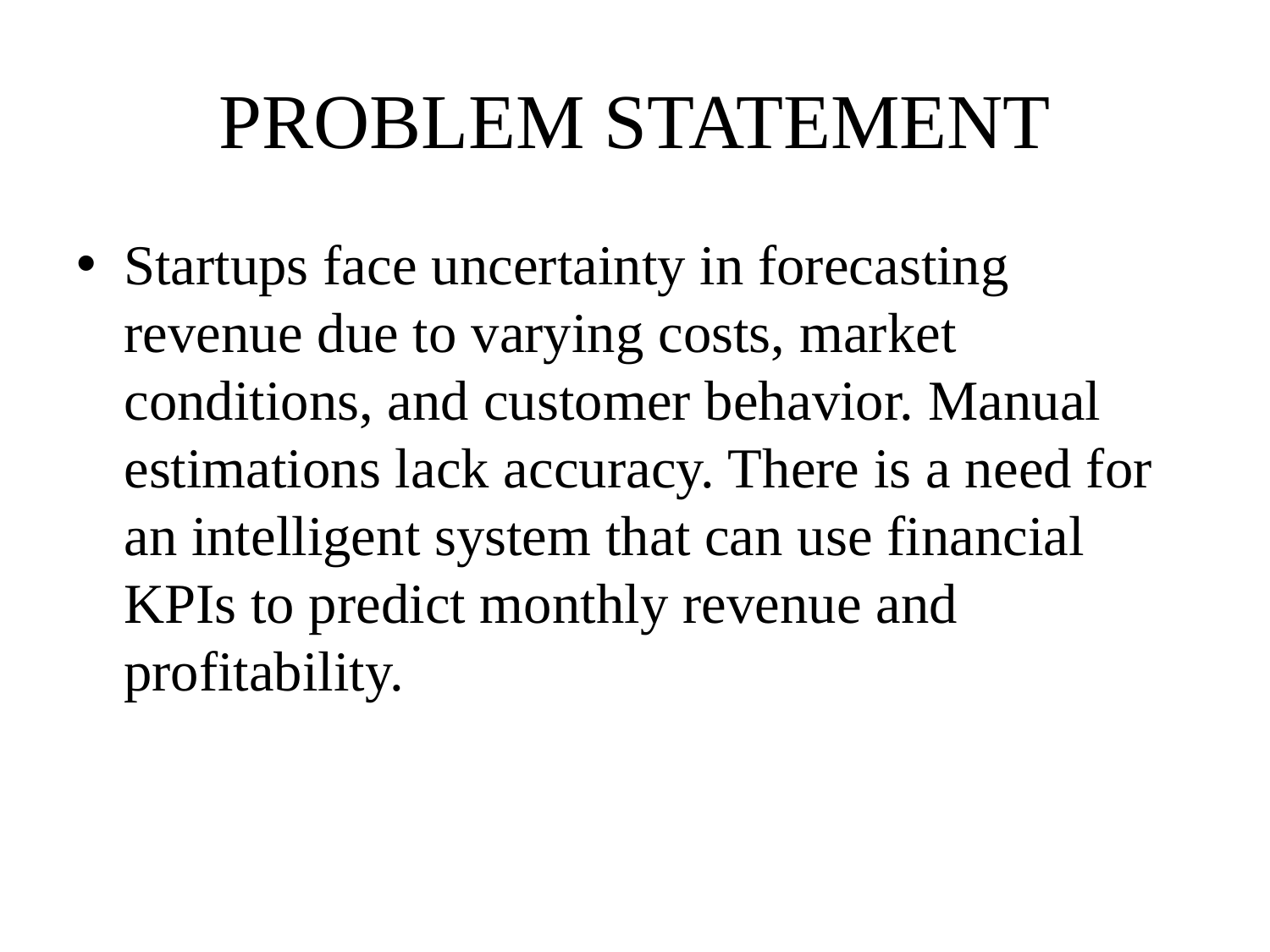

# PROBLEM STATEMENT
Startups face uncertainty in forecasting revenue due to varying costs, market conditions, and customer behavior. Manual estimations lack accuracy. There is a need for an intelligent system that can use financial KPIs to predict monthly revenue and profitability.